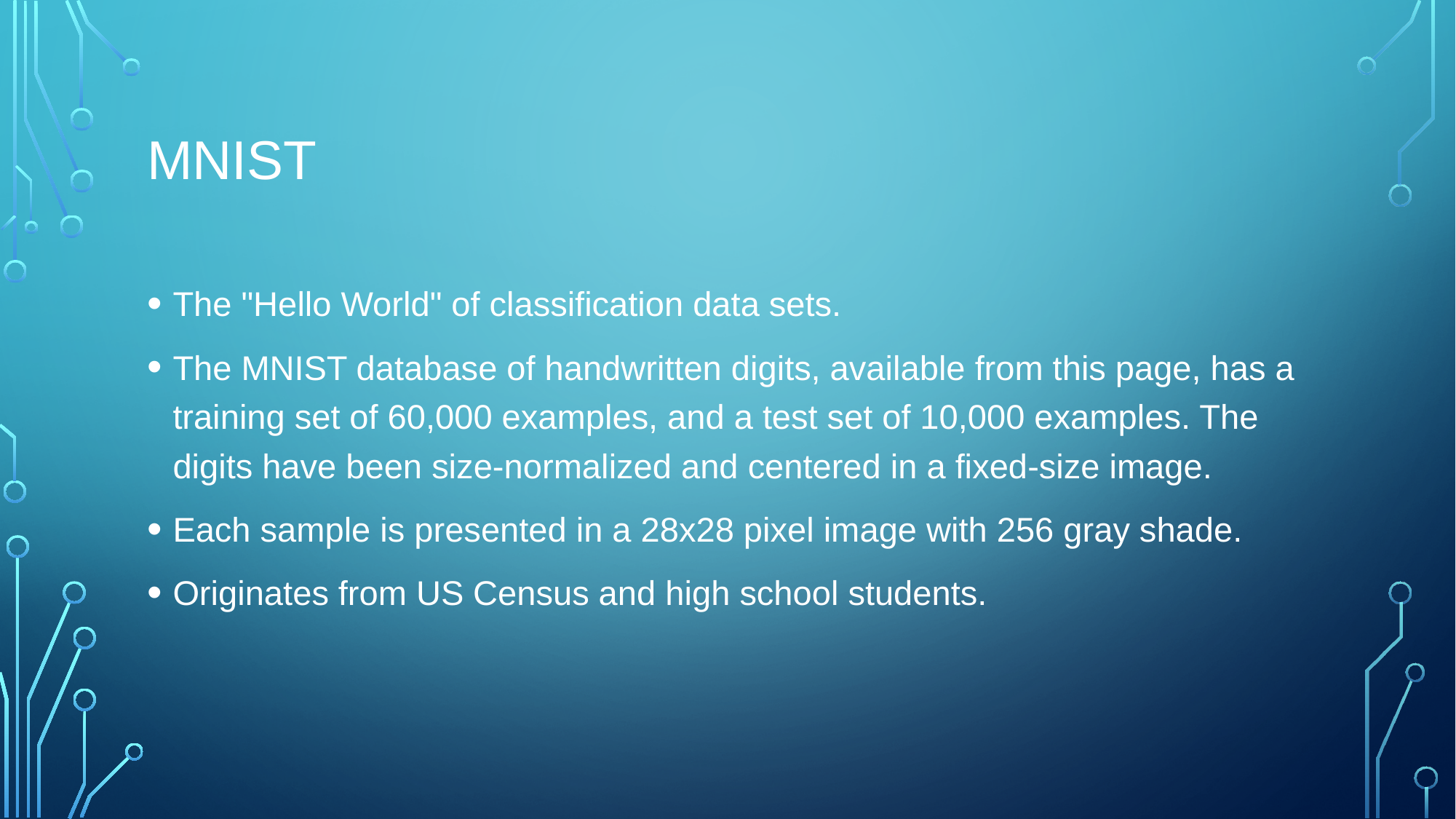

# MNIST
The "Hello World" of classification data sets.
The MNIST database of handwritten digits, available from this page, has a training set of 60,000 examples, and a test set of 10,000 examples. The digits have been size-normalized and centered in a fixed-size image.
Each sample is presented in a 28x28 pixel image with 256 gray shade.
Originates from US Census and high school students.